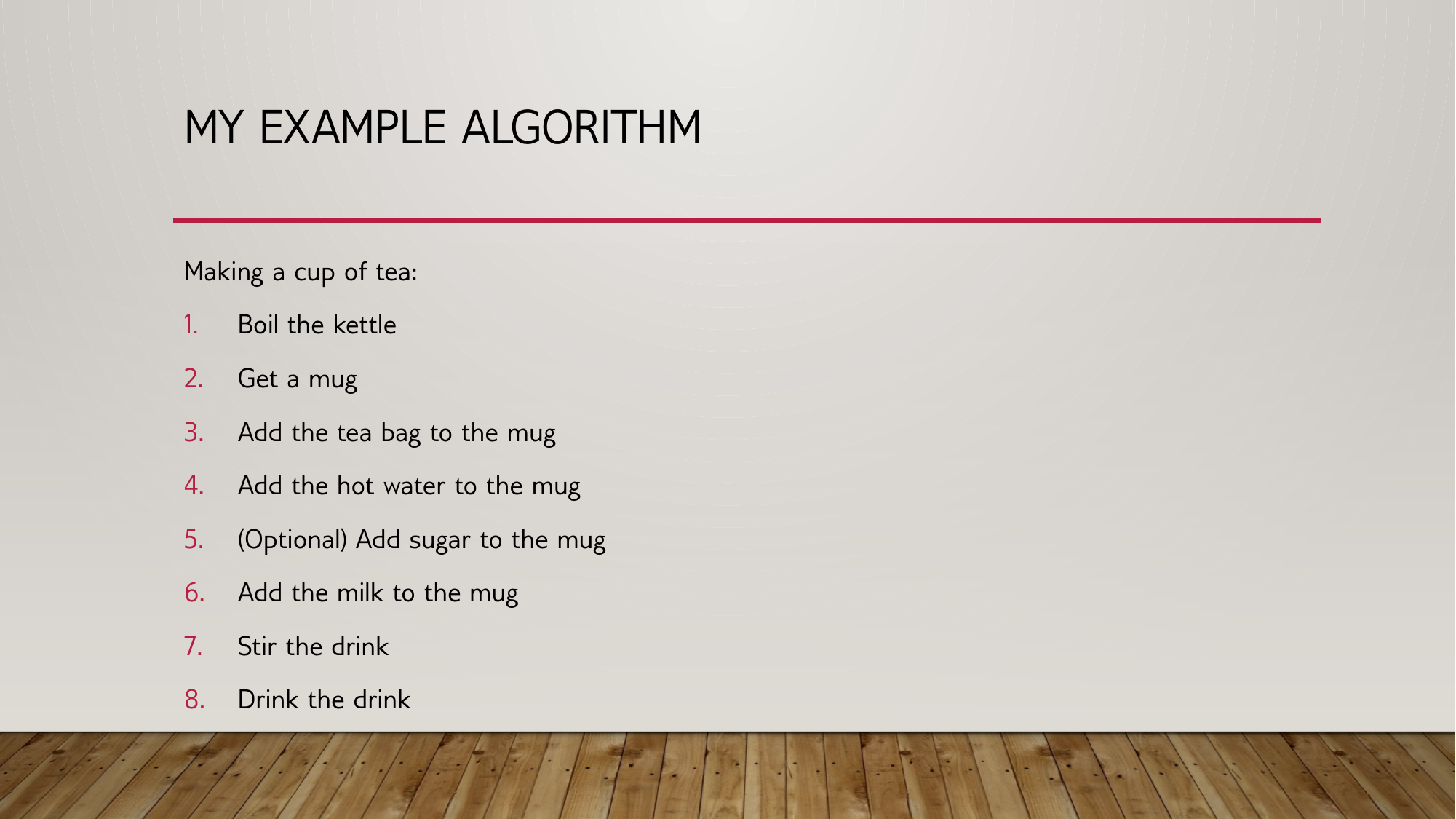

# My Example Algorithm
Making a cup of tea:
Boil the kettle
Get a mug
Add the tea bag to the mug
Add the hot water to the mug
(Optional) Add sugar to the mug
Add the milk to the mug
Stir the drink
Drink the drink